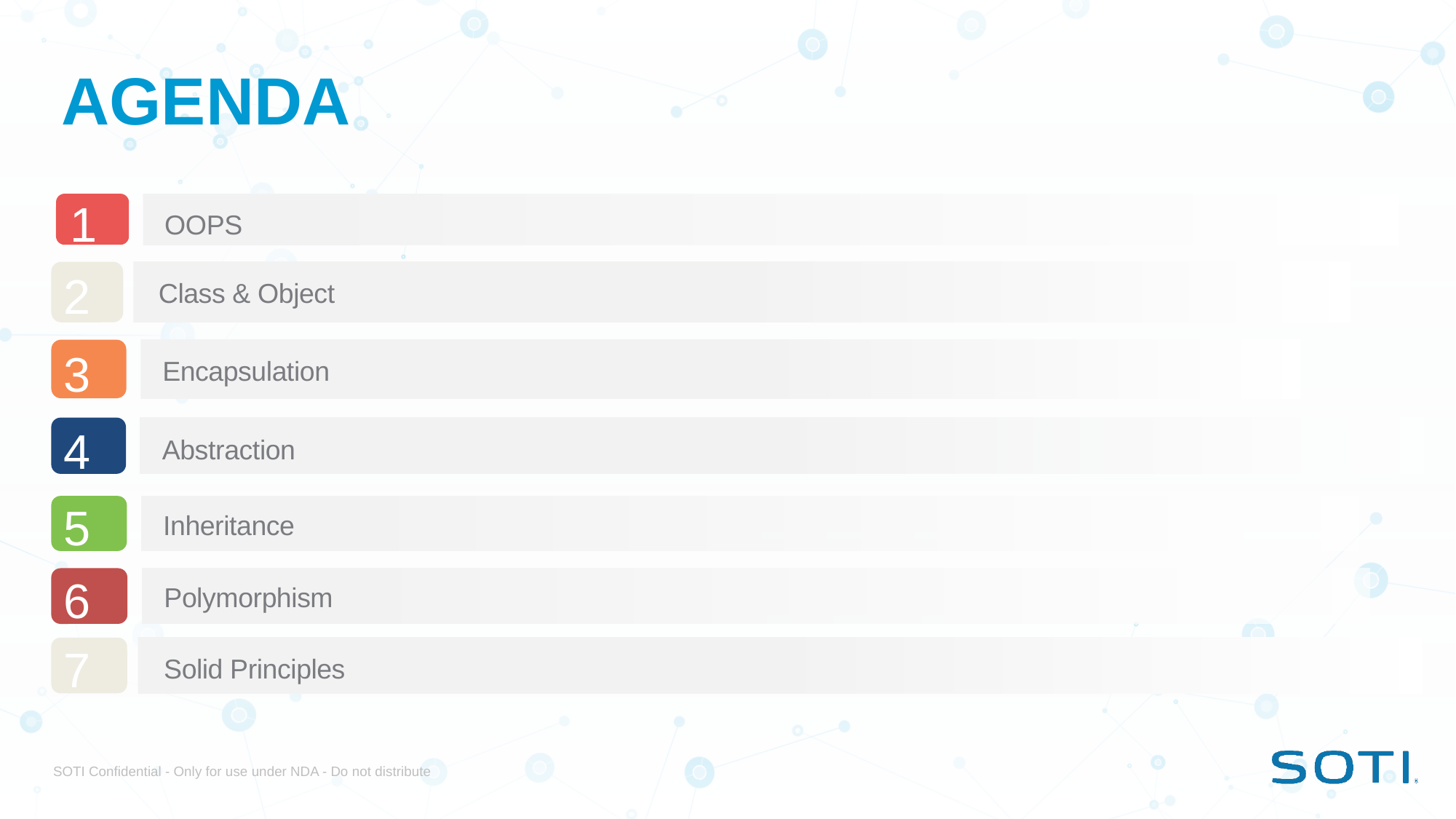

Agenda
1

OOPS
2

Class & Object
3

Encapsulation
4

Abstraction
5

Inheritance
6

Polymorphism
7

Solid Principles